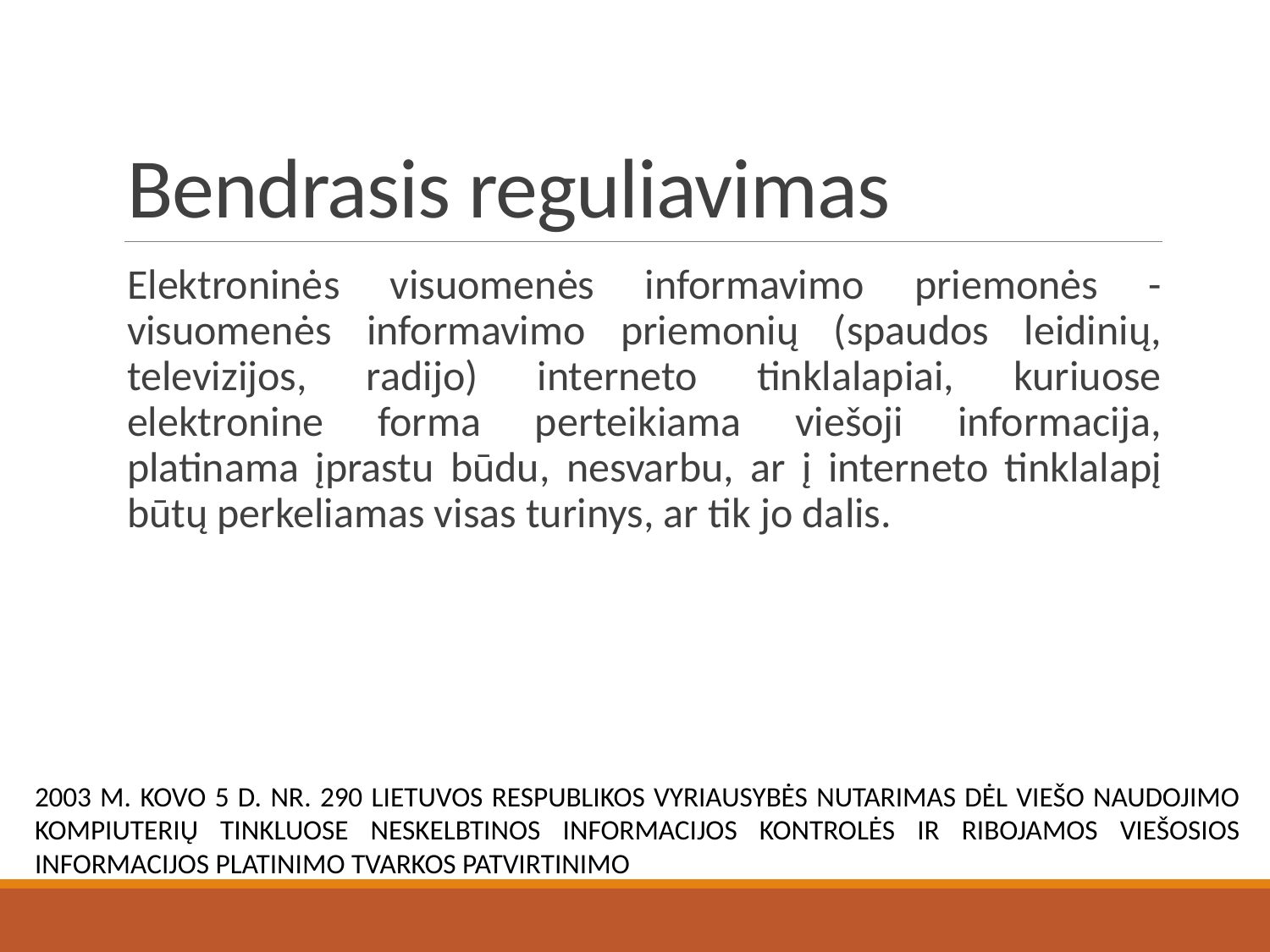

# Bendrasis reguliavimas
Elektroninės visuomenės informavimo priemonės - visuomenės informavimo priemonių (spaudos leidinių, televizijos, radijo) interneto tinklalapiai, kuriuose elektronine forma perteikiama viešoji informacija, platinama įprastu būdu, nesvarbu, ar į interneto tinklalapį būtų perkeliamas visas turinys, ar tik jo dalis.

2003 m. kovo 5 d. Nr. 290 LIETUVOS RESPUBLIKOS VYRIAUSYBĖs NUTARIMAS DĖL VIEŠO NAUDOJIMO KOMPIUTERIŲ TINKLUOSE NESKELBTINOS INFORMACIJOS KONTROLĖS IR RIBOJAMOS VIEŠOSIOS INFORMACIJOS PLATINIMO TVARKOS PATVIRTINIMO